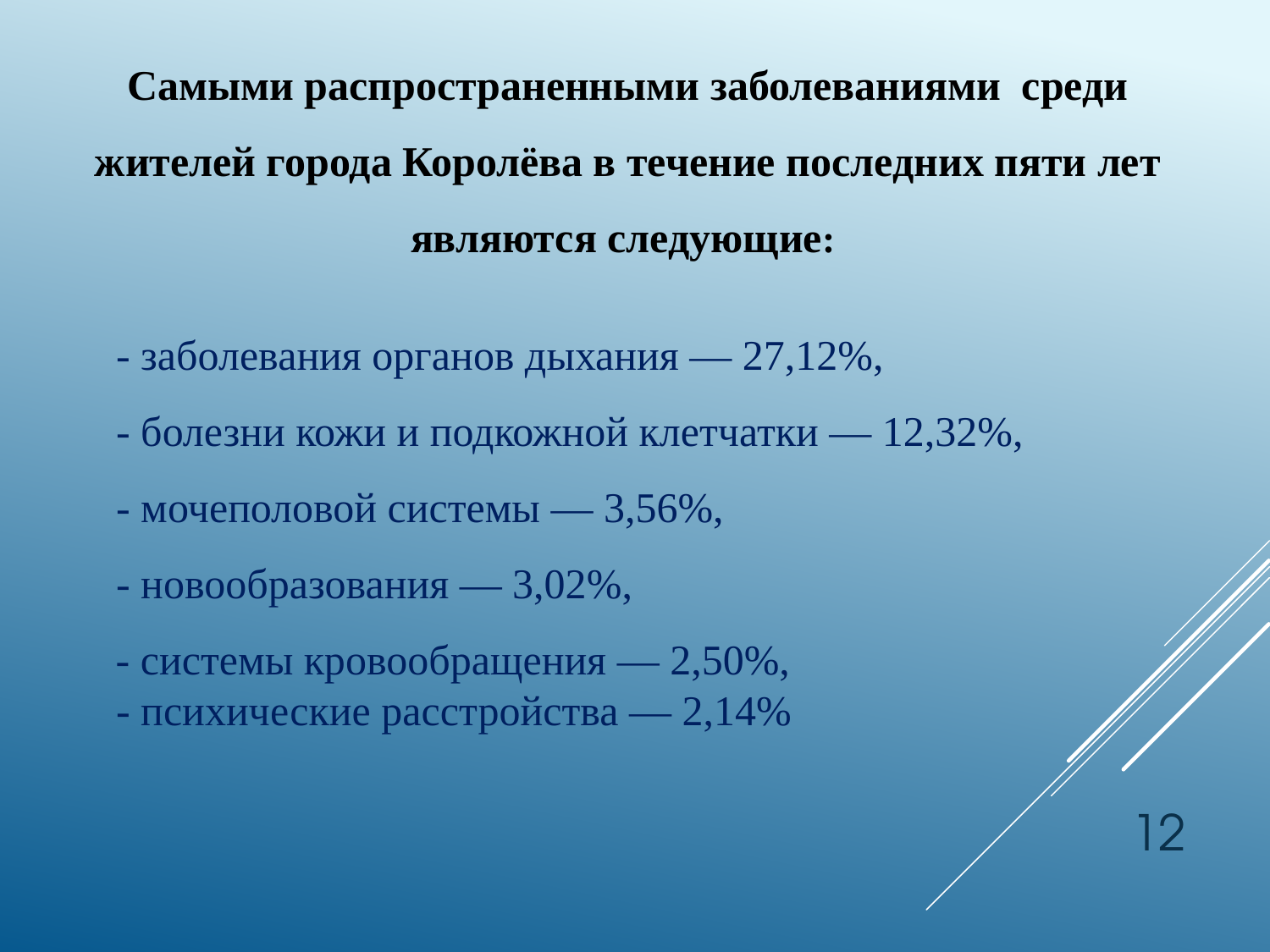

Самыми распространенными заболеваниями  среди жителей города Королёва в течение последних пяти лет являются следующие:
- заболевания органов дыхания — 27,12%,
- болезни кожи и подкожной клетчатки — 12,32%,
- мочеполовой системы — 3,56%,
- новообразования — 3,02%,
- системы кровообращения — 2,50%,
   - психические расстройства — 2,14%
12